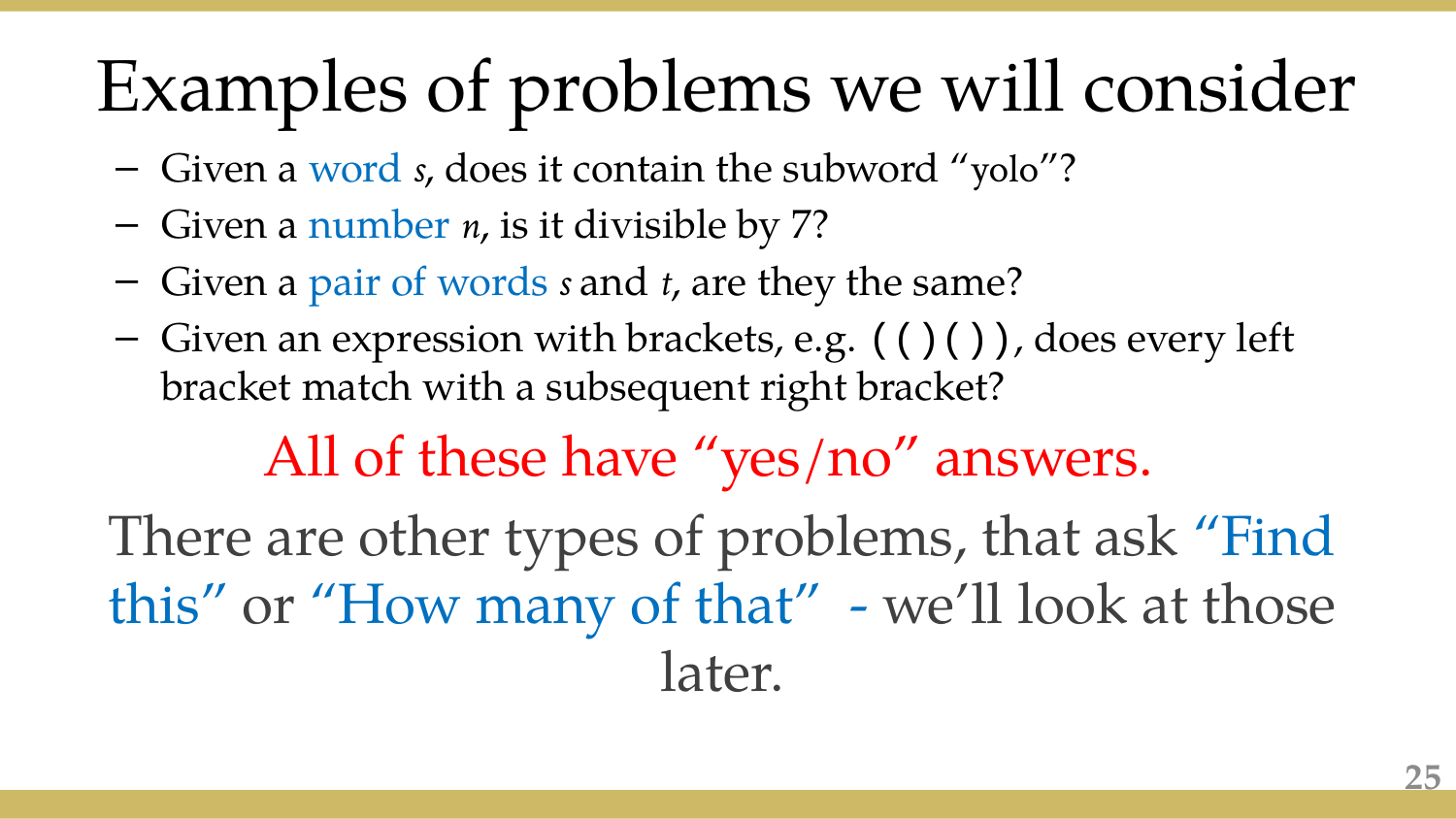

Examples of problems we will consider
Given a word s, does it contain the subword “yolo”?
Given a number n, is it divisible by 7?
Given a pair of words s and t, are they the same?
Given an expression with brackets, e.g. (()()), does every left bracket match with a subsequent right bracket?
All of these have “yes/no” answers.
There are other types of problems, that ask “Find this” or “How many of that”  - we’ll look at those later.
25